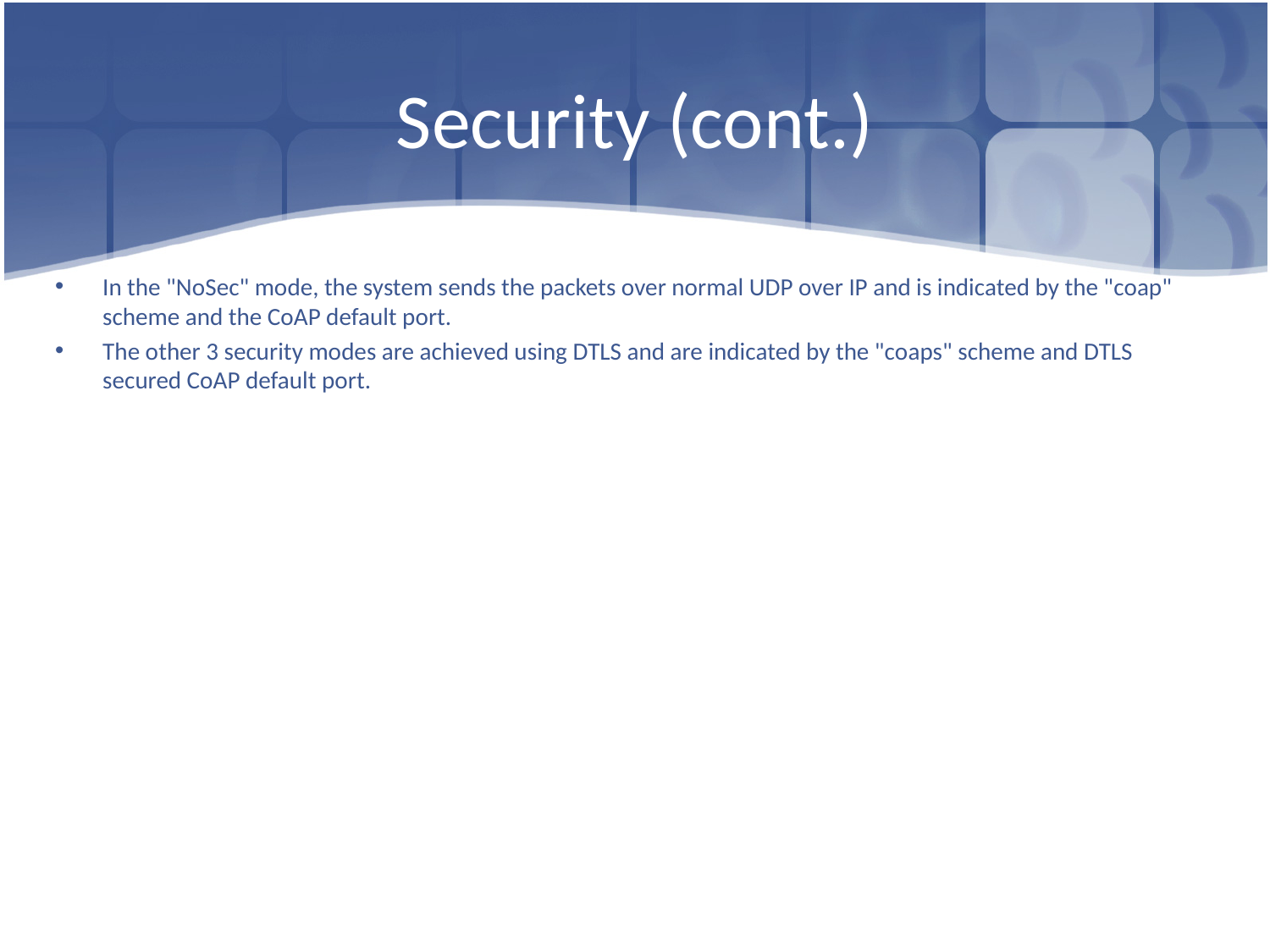

# Security (cont.)
In the "NoSec" mode, the system sends the packets over normal UDP over IP and is indicated by the "coap" scheme and the CoAP default port.
The other 3 security modes are achieved using DTLS and are indicated by the "coaps" scheme and DTLS secured CoAP default port.